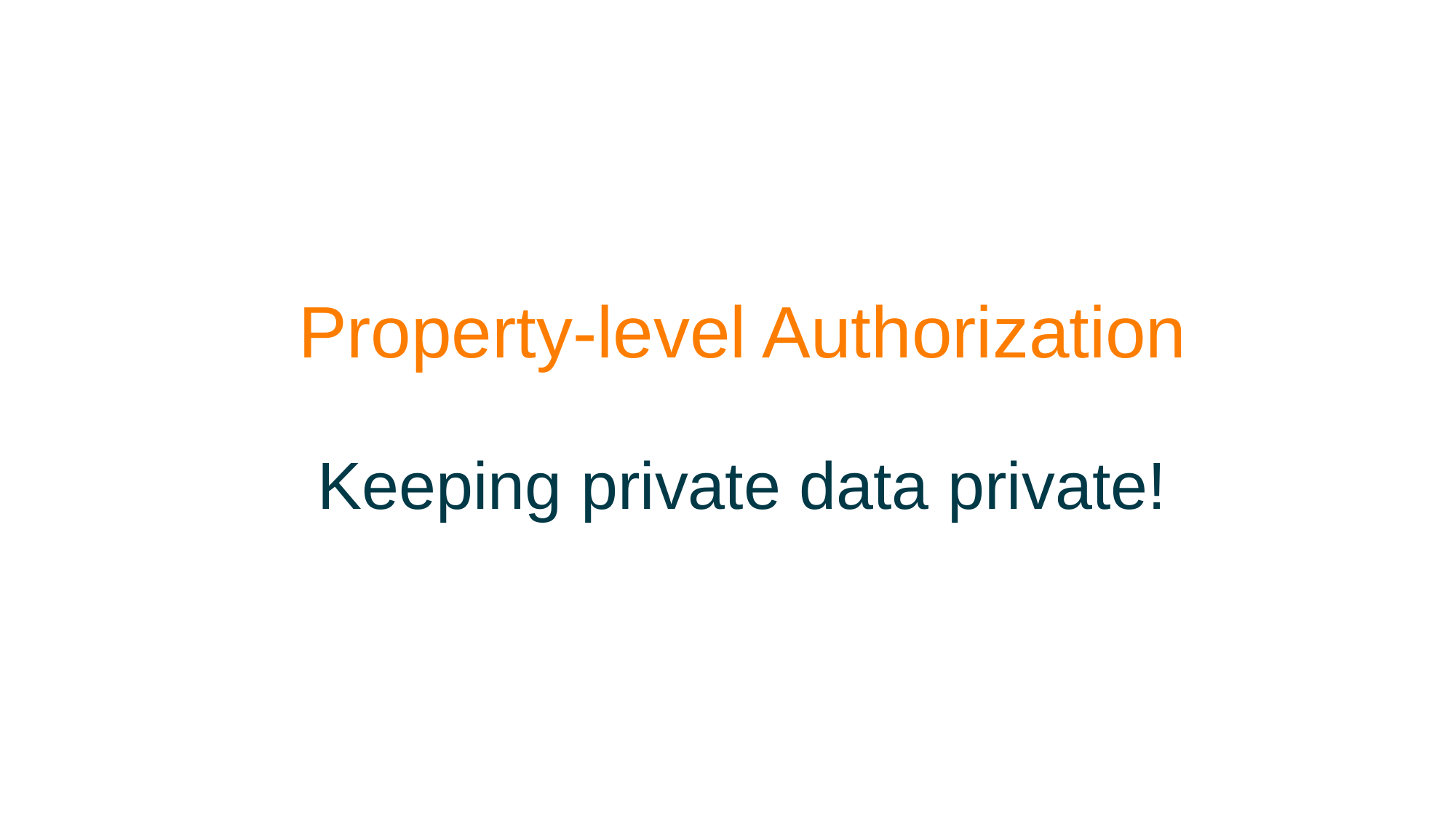

# Property-level Authorization Keeping private data private!